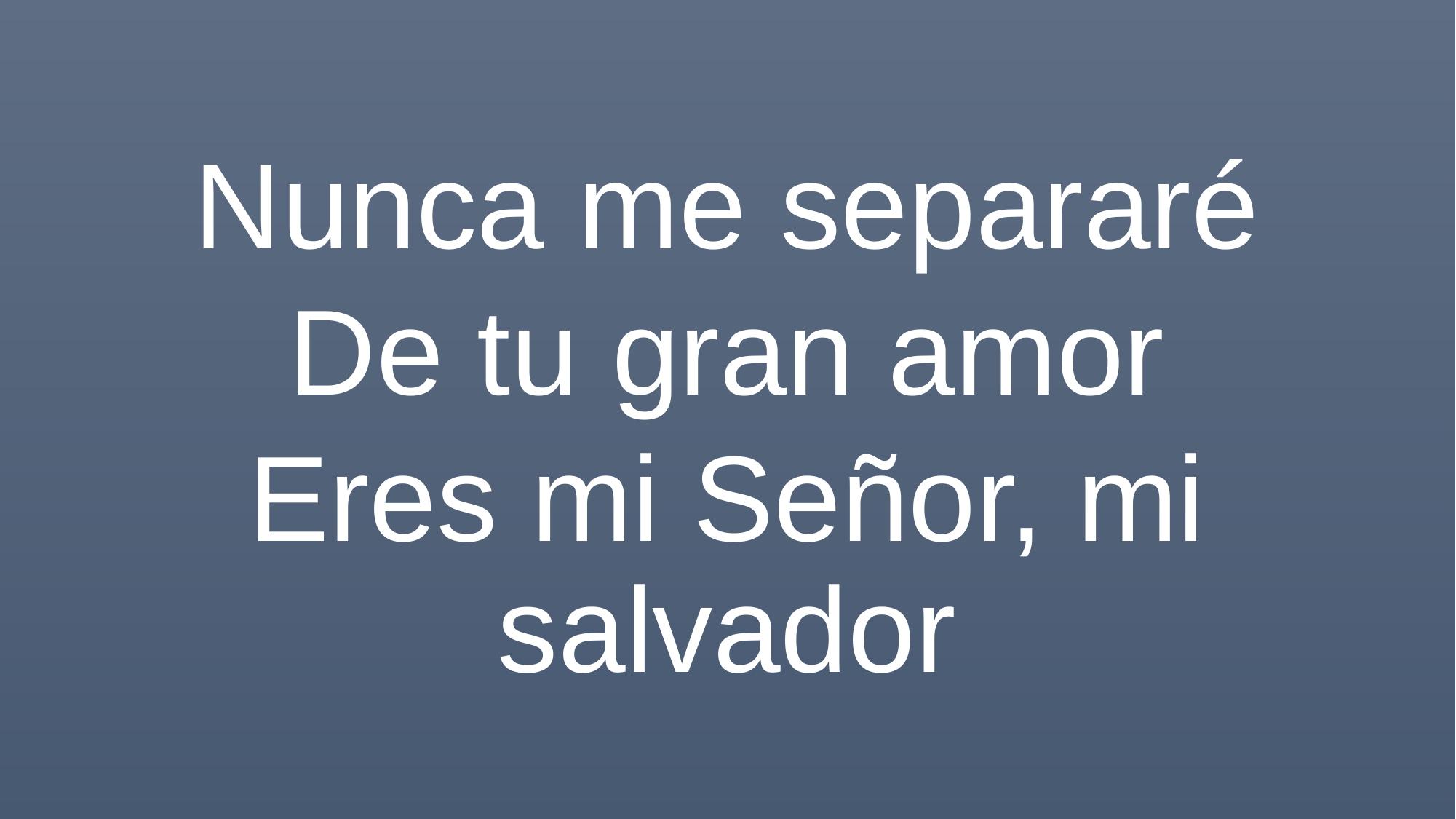

Nunca me separaré
De tu gran amor
Eres mi Señor, mi salvador